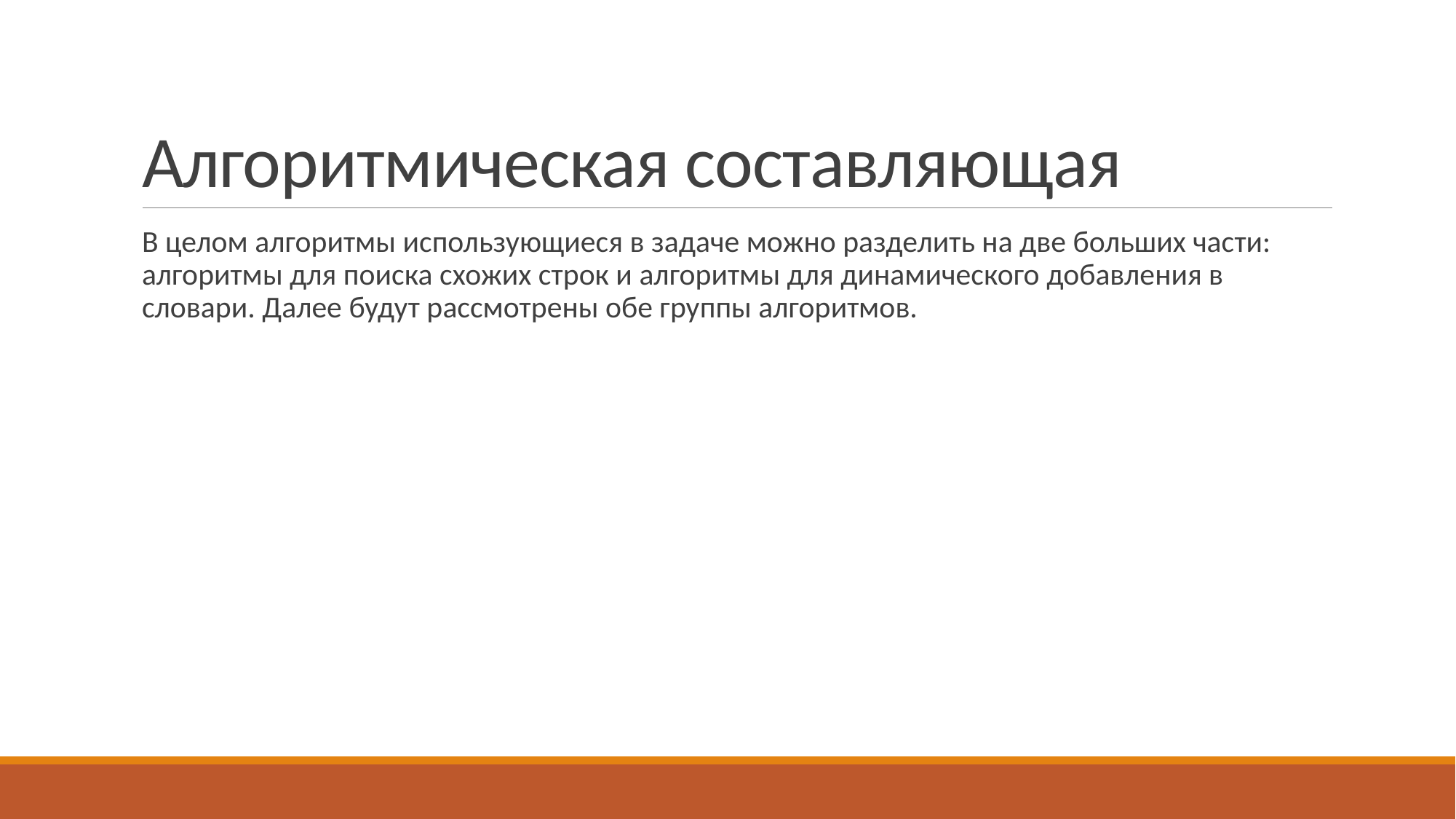

# Алгоритмическая составляющая
В целом алгоритмы использующиеся в задаче можно разделить на две больших части: алгоритмы для поиска схожих строк и алгоритмы для динамического добавления в словари. Далее будут рассмотрены обе группы алгоритмов.